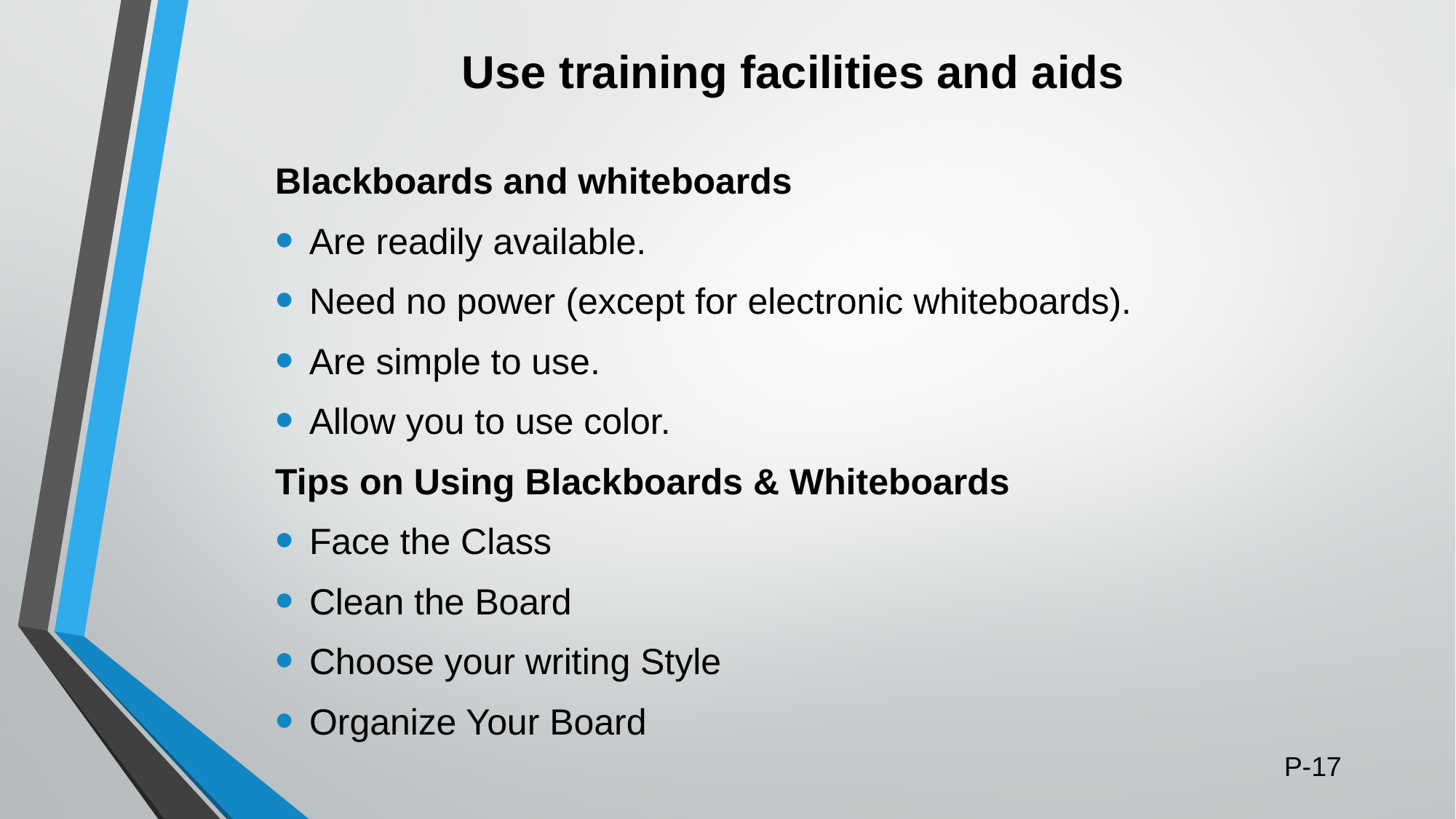

# Use training facilities and aids
Blackboards and whiteboards
Are readily available.
Need no power (except for electronic whiteboards).
Are simple to use.
Allow you to use color.
Tips on Using Blackboards & Whiteboards
Face the Class
Clean the Board
Choose your writing Style
Organize Your Board

P-17